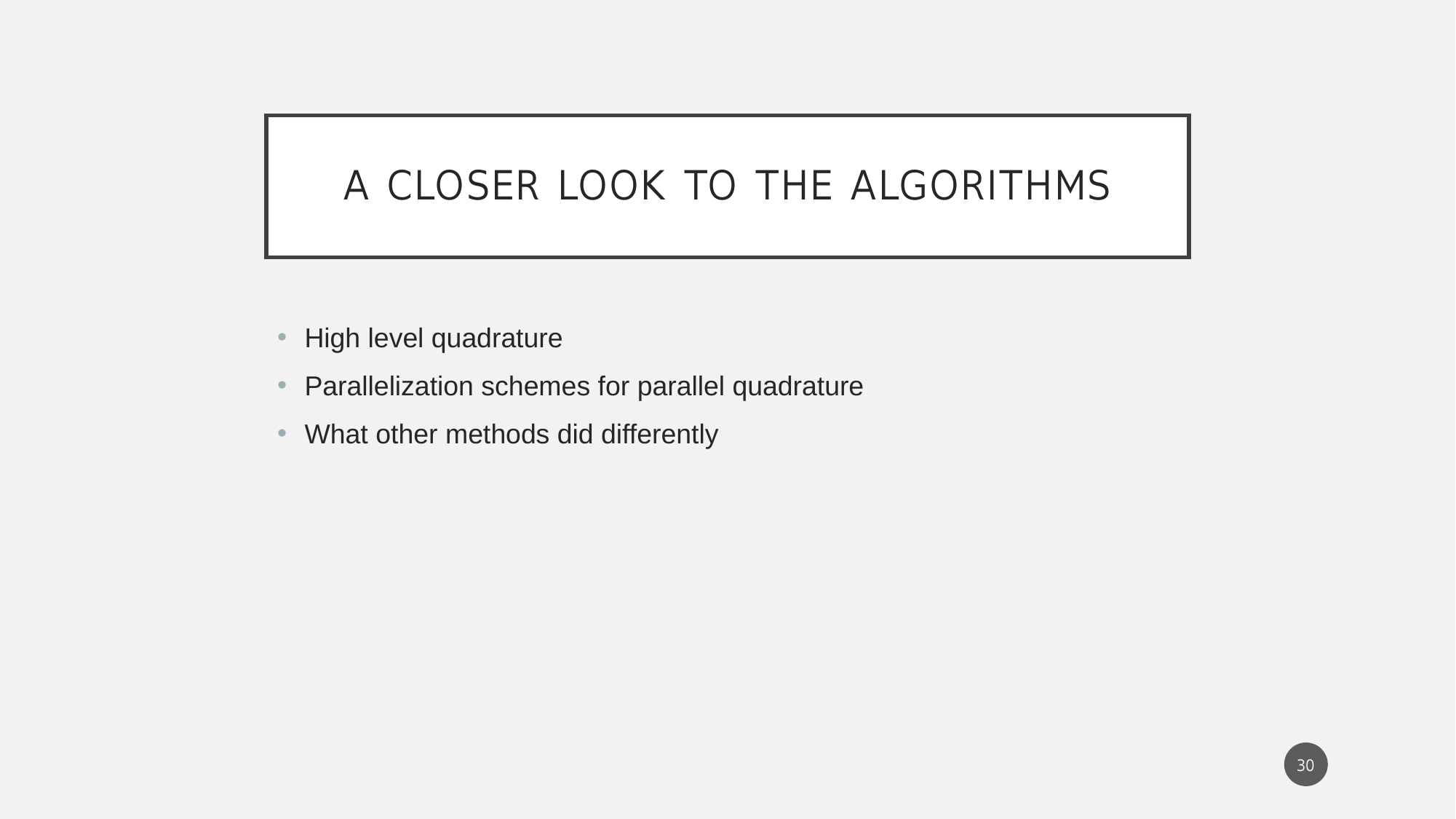

# A closer look to the algorithms
High level quadrature
Parallelization schemes for parallel quadrature
What other methods did differently
30